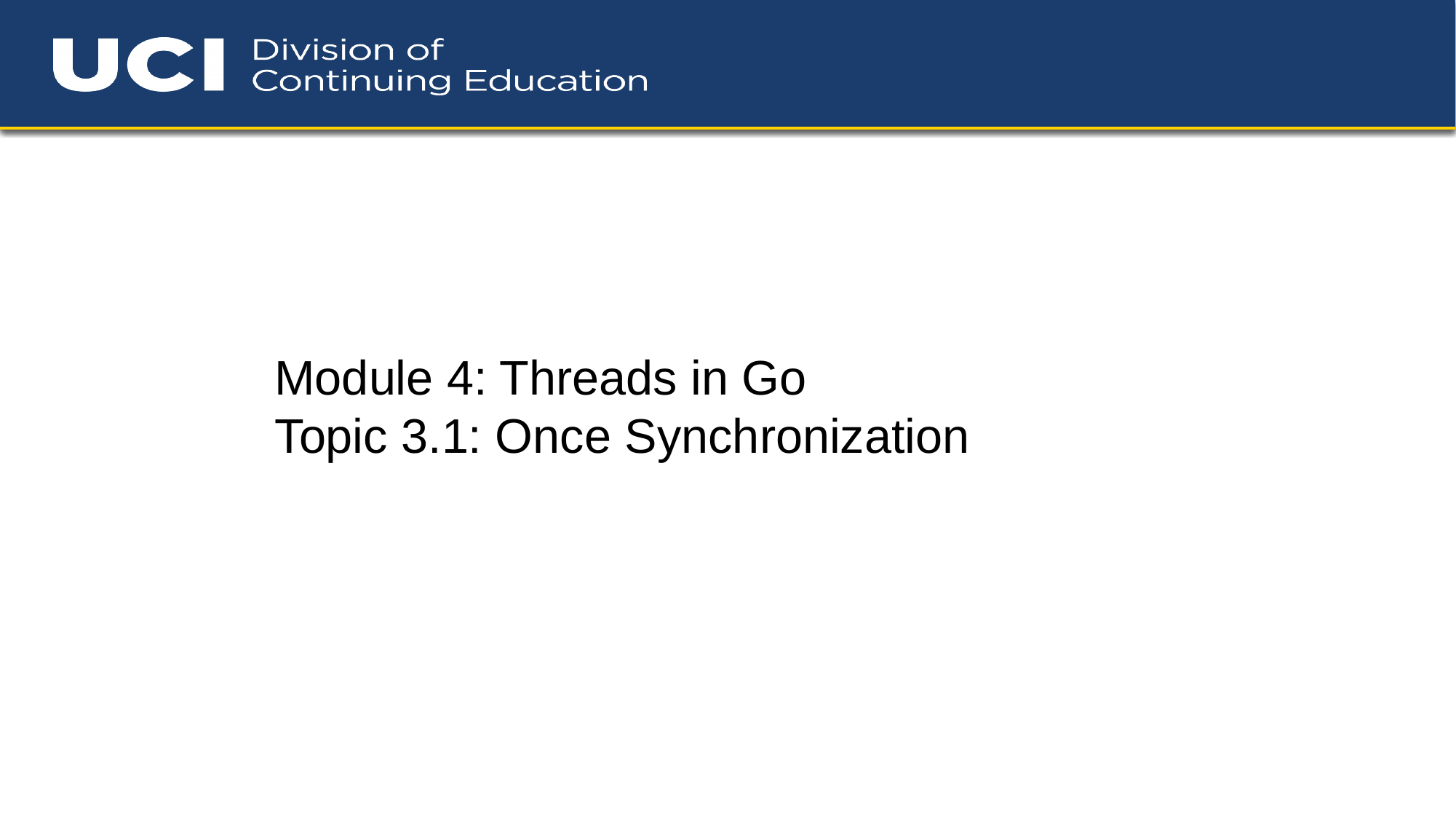

Module 4: Threads in Go
Topic 3.1: Once Synchronization